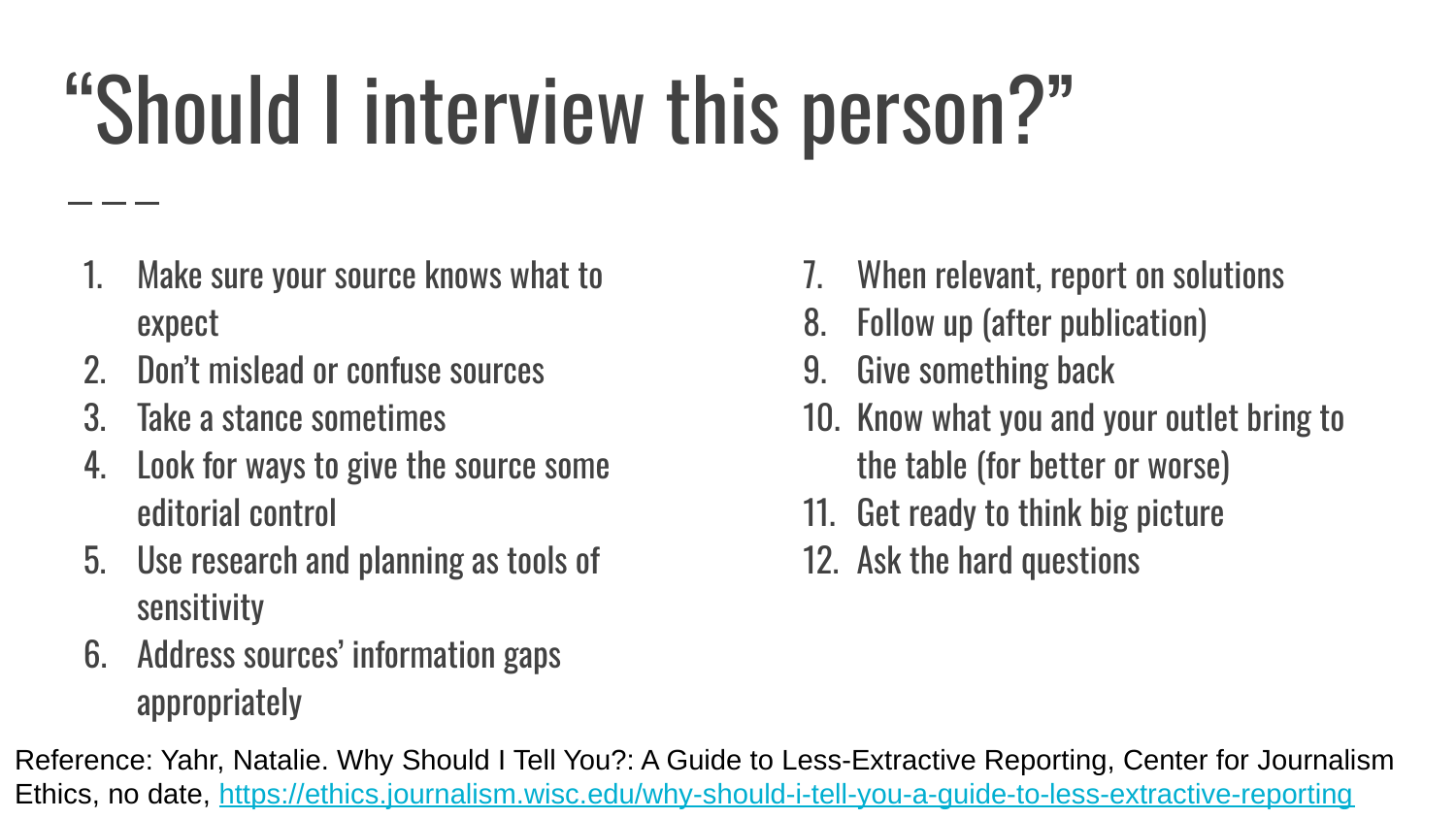

# “Should I interview this person?”
Make sure your source knows what to expect
Don’t mislead or confuse sources
Take a stance sometimes
Look for ways to give the source some editorial control
Use research and planning as tools of sensitivity
Address sources’ information gaps appropriately
When relevant, report on solutions
Follow up (after publication)
Give something back
Know what you and your outlet bring to the table (for better or worse)
Get ready to think big picture
Ask the hard questions

Reference: Yahr, Natalie. Why Should I Tell You?: A Guide to Less-Extractive Reporting, Center for Journalism Ethics, no date, https://ethics.journalism.wisc.edu/why-should-i-tell-you-a-guide-to-less-extractive-reporting